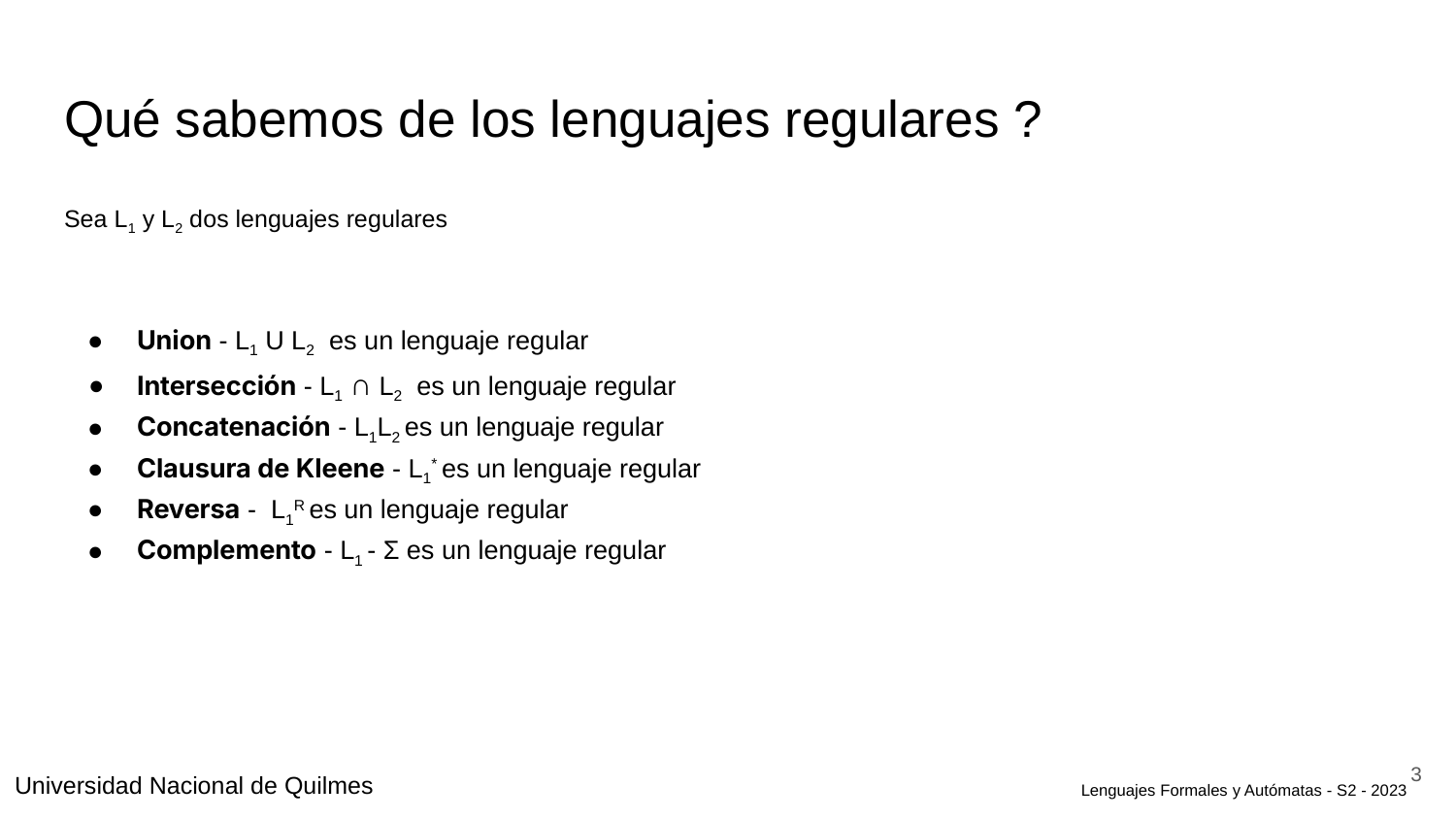

# Qué sabemos de los lenguajes regulares ?
Sea L1 y L2 dos lenguajes regulares

Union - L1 U L2  es un lenguaje regular
Intersección - L1 ∩ L2  es un lenguaje regular
Concatenación - L1L2 es un lenguaje regular
Clausura de Kleene - L1* es un lenguaje regular
Reversa -  L1R es un lenguaje regular
Complemento - L1 - Σ es un lenguaje regular
3
Universidad Nacional de Quilmes
Lenguajes Formales y Autómatas - S2 - 2023